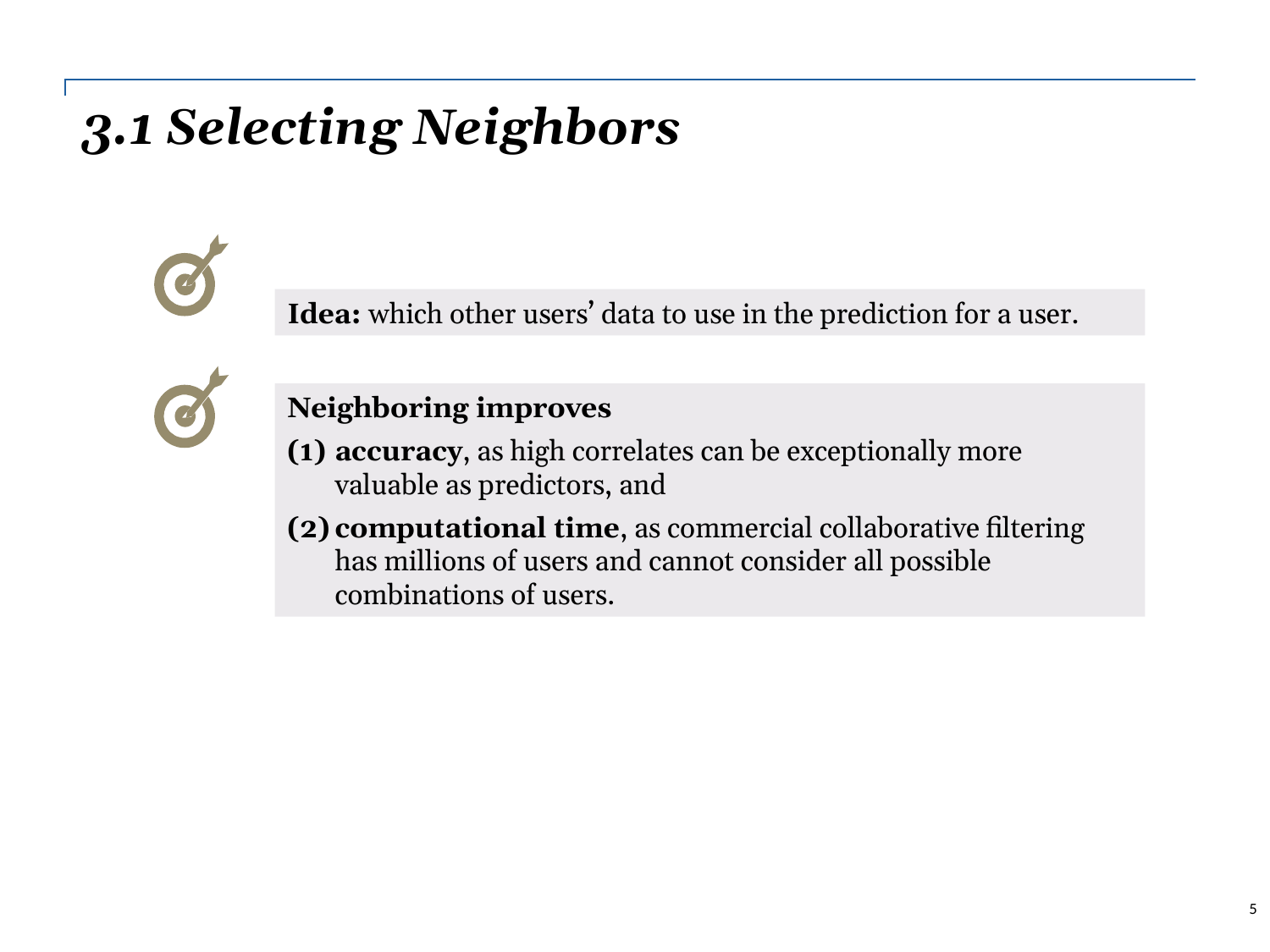

|  |
| --- |
3.1 Selecting Neighbors

Idea: which other users’ data to use in the prediction for a user.

Neighboring improves
accuracy, as high correlates can be exceptionally more valuable as predictors, and
computational time, as commercial collaborative filtering has millions of users and cannot consider all possible combinations of users.
5